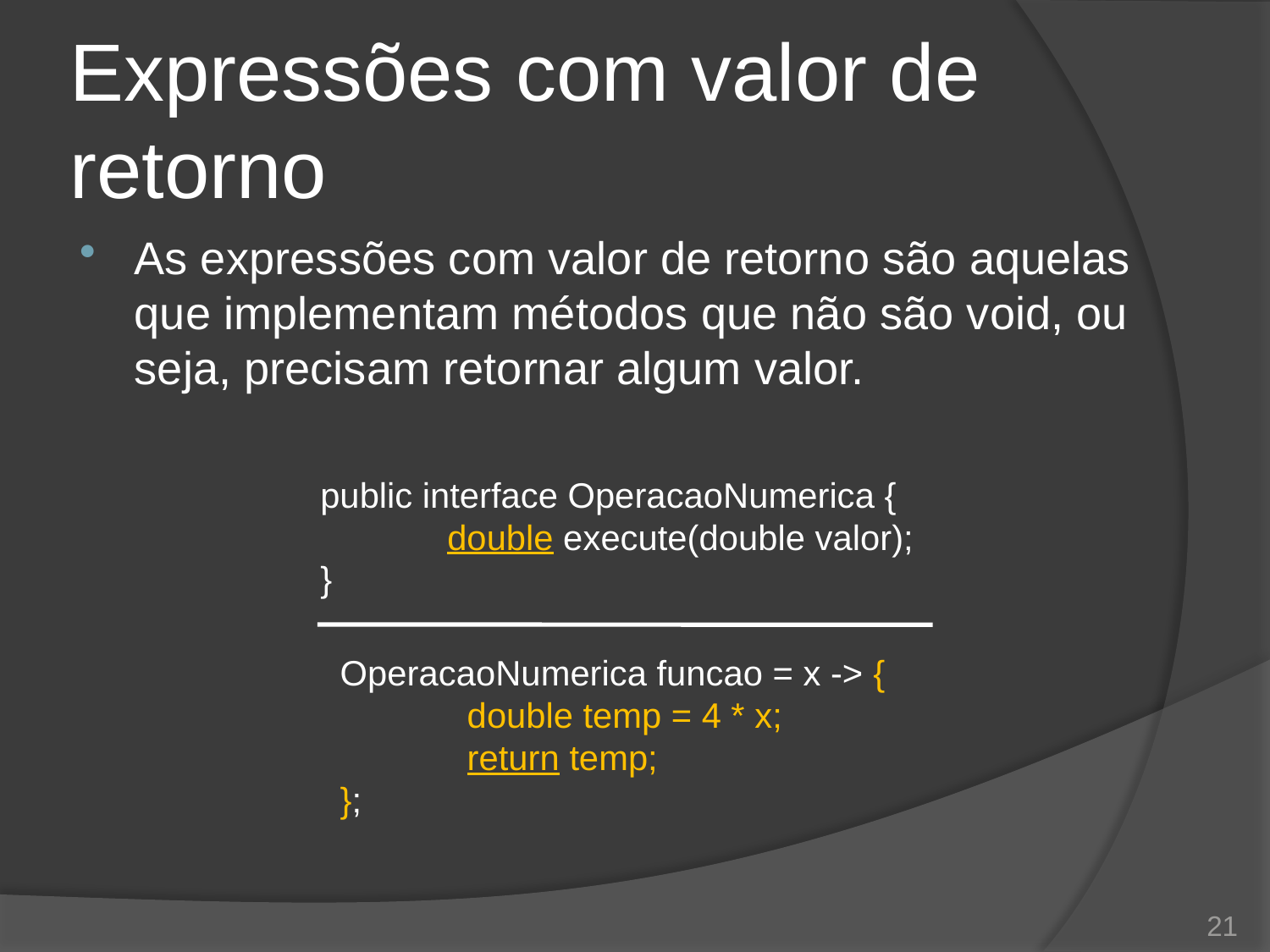

# Expressões com valor de retorno
As expressões com valor de retorno são aquelas que implementam métodos que não são void, ou seja, precisam retornar algum valor.
public interface OperacaoNumerica {
	double execute(double valor);
}
OperacaoNumerica funcao = x -> {
	double temp = 4 * x;
	return temp;
};
21